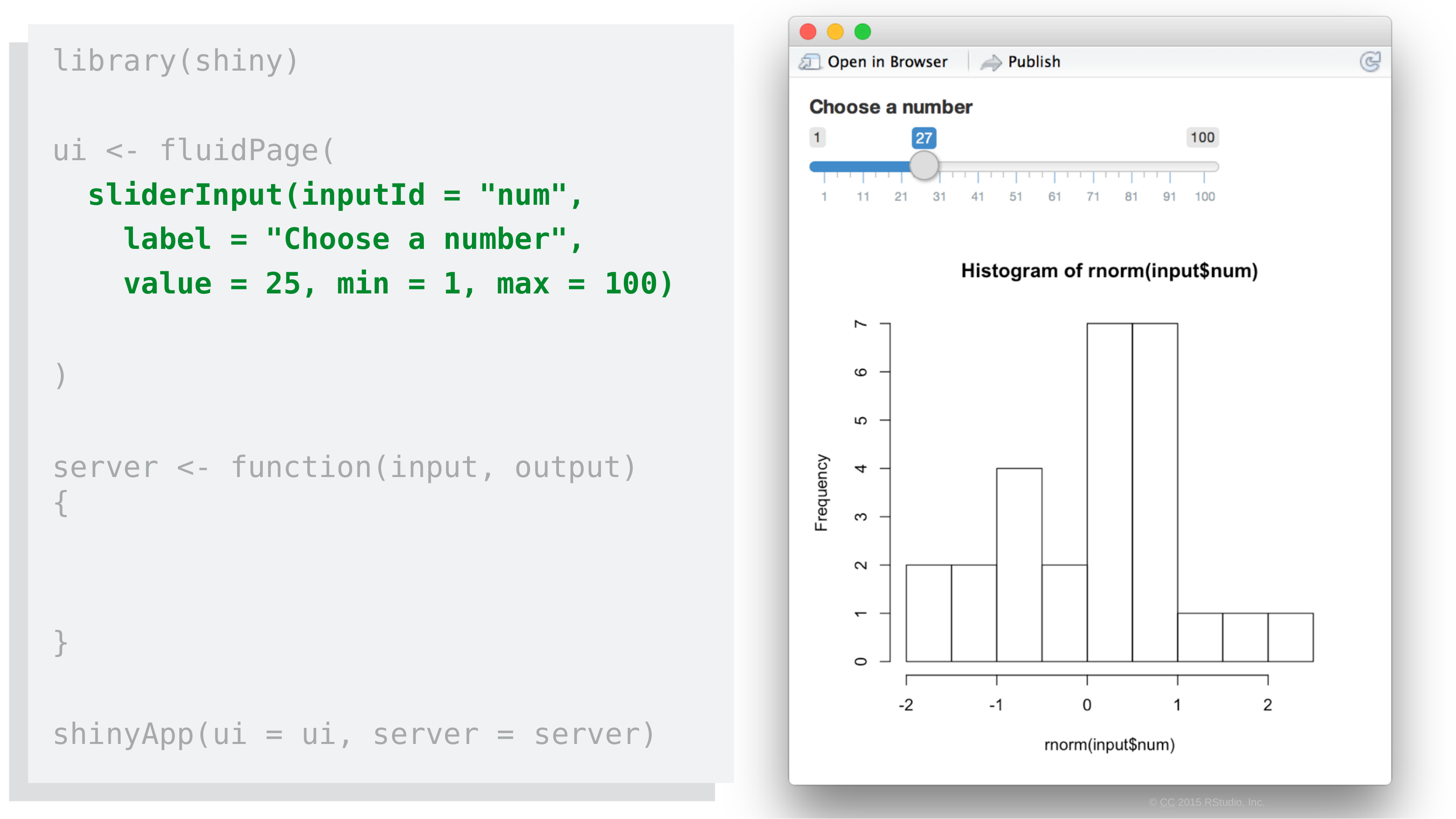

# library(shiny)

ui <- fluidPage(
sliderInput(inputId = "num",  label = "Choose a number",  value = 25, min = 1, max = 100)

)

server <- function(input, output) {
}

shinyApp(ui = ui, server = server)
© CC 2015 RStudio, Inc.